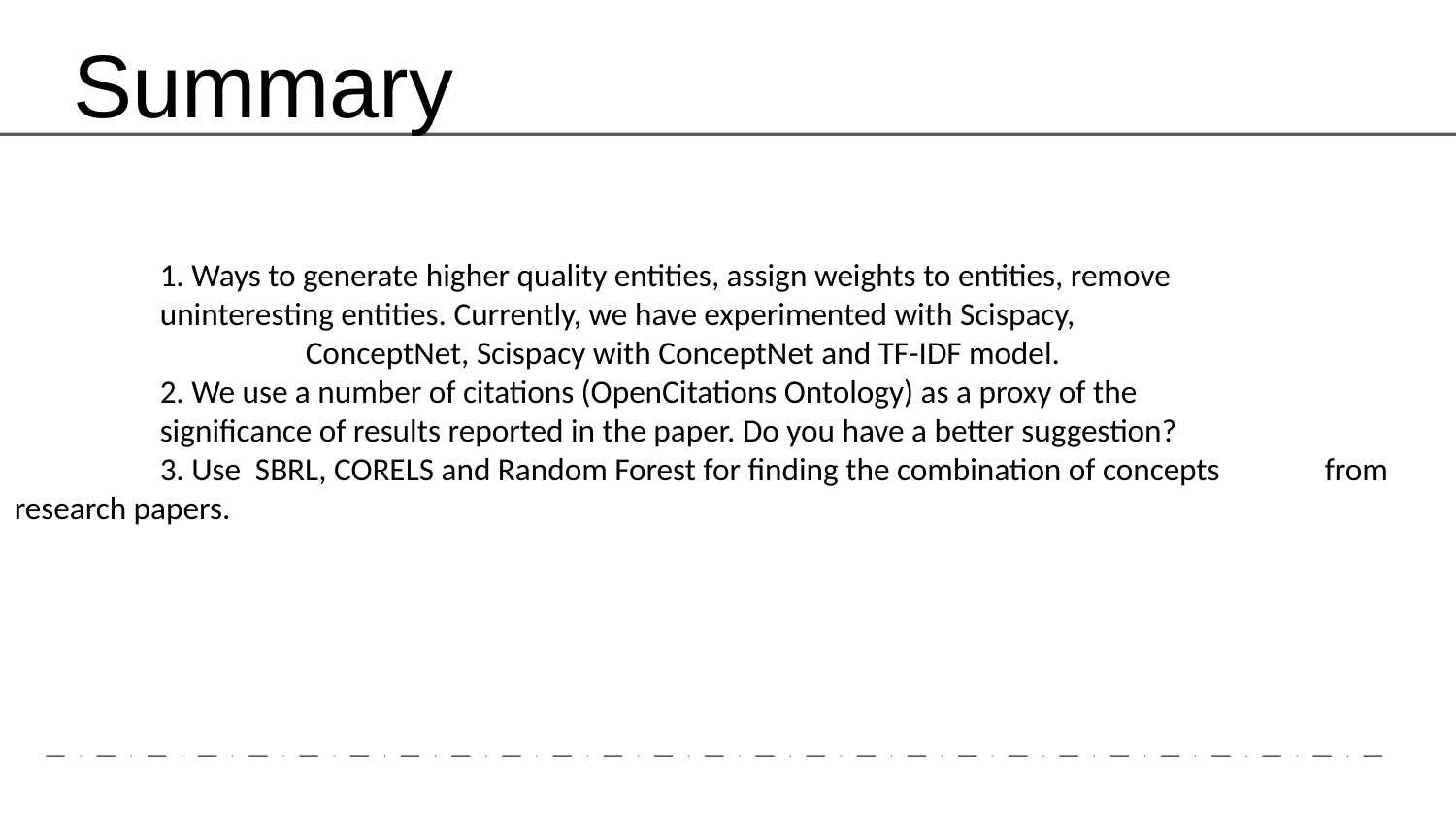

Summary

	1. Ways to generate higher quality entities, assign weights to entities, remove 		uninteresting entities. Currently, we have experimented with Scispacy, 				ConceptNet, Scispacy with ConceptNet and TF-IDF model.
	2. We use a number of citations (OpenCitations Ontology) as a proxy of the 			significance of results reported in the paper. Do you have a better suggestion?
	3. Use  SBRL, CORELS and Random Forest for finding the combination of concepts 	from research papers.